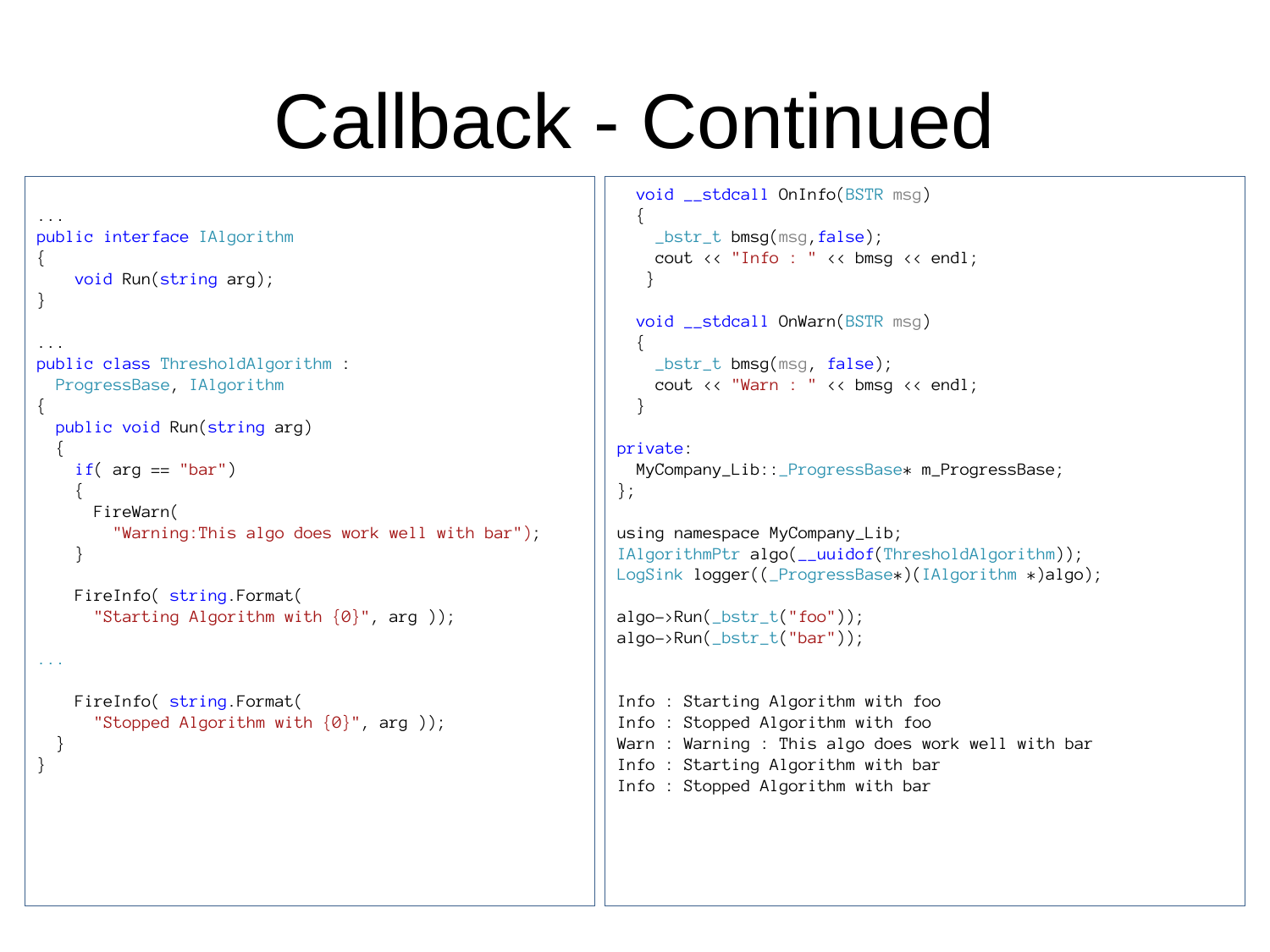

# Callback - Continued

...
public interface IAlgorithm
{
    void Run(string arg);
}

...
public class ThresholdAlgorithm :
  ProgressBase, IAlgorithm
{
  public void Run(string arg)
  {
    if( arg == "bar")
    {
      FireWarn(
        "Warning:This algo does work well with bar");
    }

    FireInfo( string.Format(
      "Starting Algorithm with {0}", arg ));

...

    FireInfo( string.Format(
      "Stopped Algorithm with {0}", arg ));
  }
}

  void __stdcall OnInfo(BSTR msg)
  {
    _bstr_t bmsg(msg,false);
    cout << "Info : " << bmsg << endl;
   }

  void __stdcall OnWarn(BSTR msg)
  {
    _bstr_t bmsg(msg, false);
    cout << "Warn : " << bmsg << endl;
  }

private:
  MyCompany_Lib::_ProgressBase* m_ProgressBase;
};

using namespace MyCompany_Lib;
IAlgorithmPtr algo(__uuidof(ThresholdAlgorithm));
LogSink logger((_ProgressBase*)(IAlgorithm *)algo);

algo->Run(_bstr_t("foo"));
algo->Run(_bstr_t("bar"));

Info : Starting Algorithm with foo
Info : Stopped Algorithm with foo
Warn : Warning : This algo does work well with bar
Info : Starting Algorithm with bar
Info : Stopped Algorithm with bar